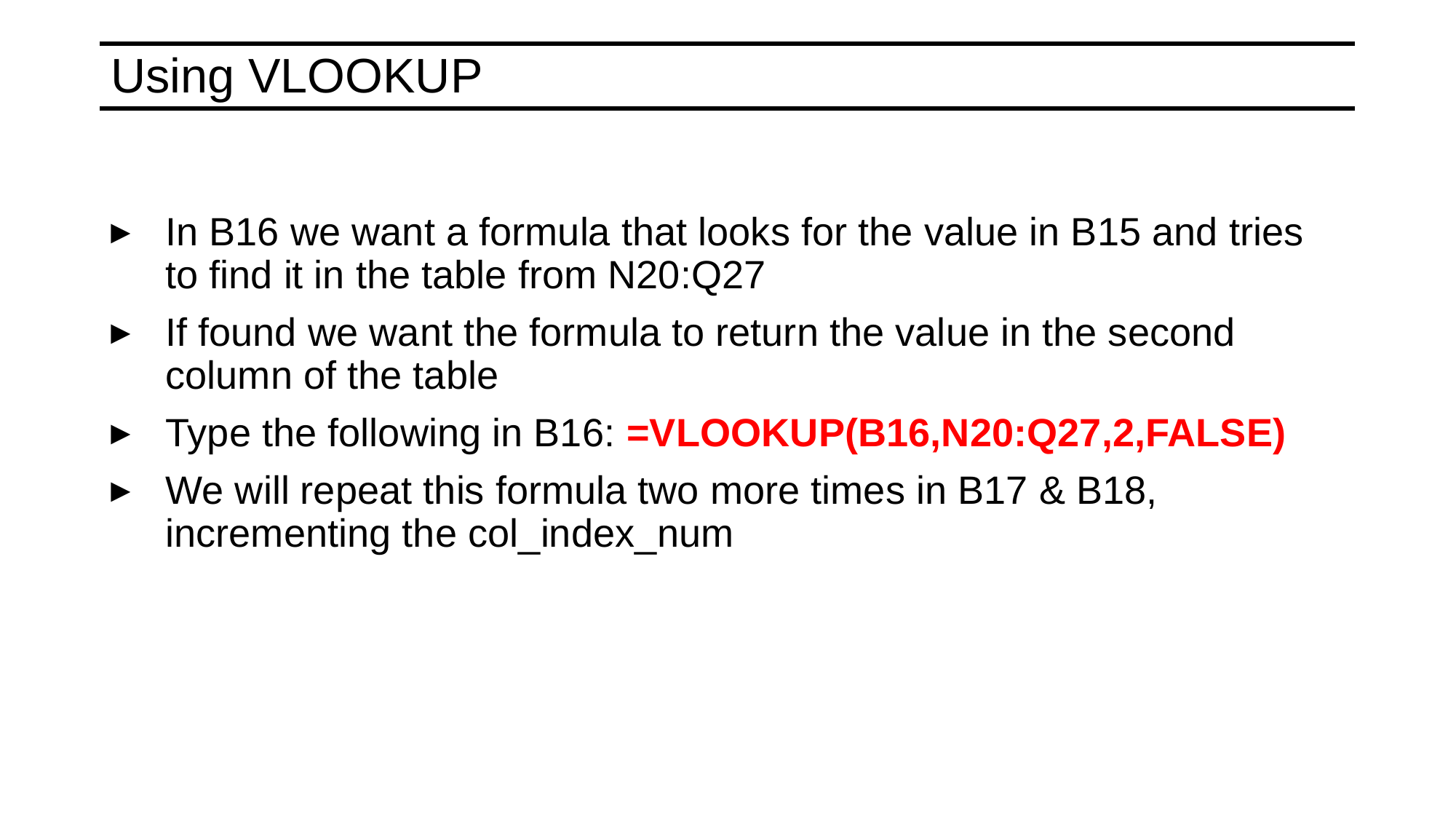

# Using VLOOKUP
In B16 we want a formula that looks for the value in B15 and tries to find it in the table from N20:Q27
If found we want the formula to return the value in the second column of the table
Type the following in B16: =VLOOKUP(B16,N20:Q27,2,FALSE)
We will repeat this formula two more times in B17 & B18, incrementing the col_index_num